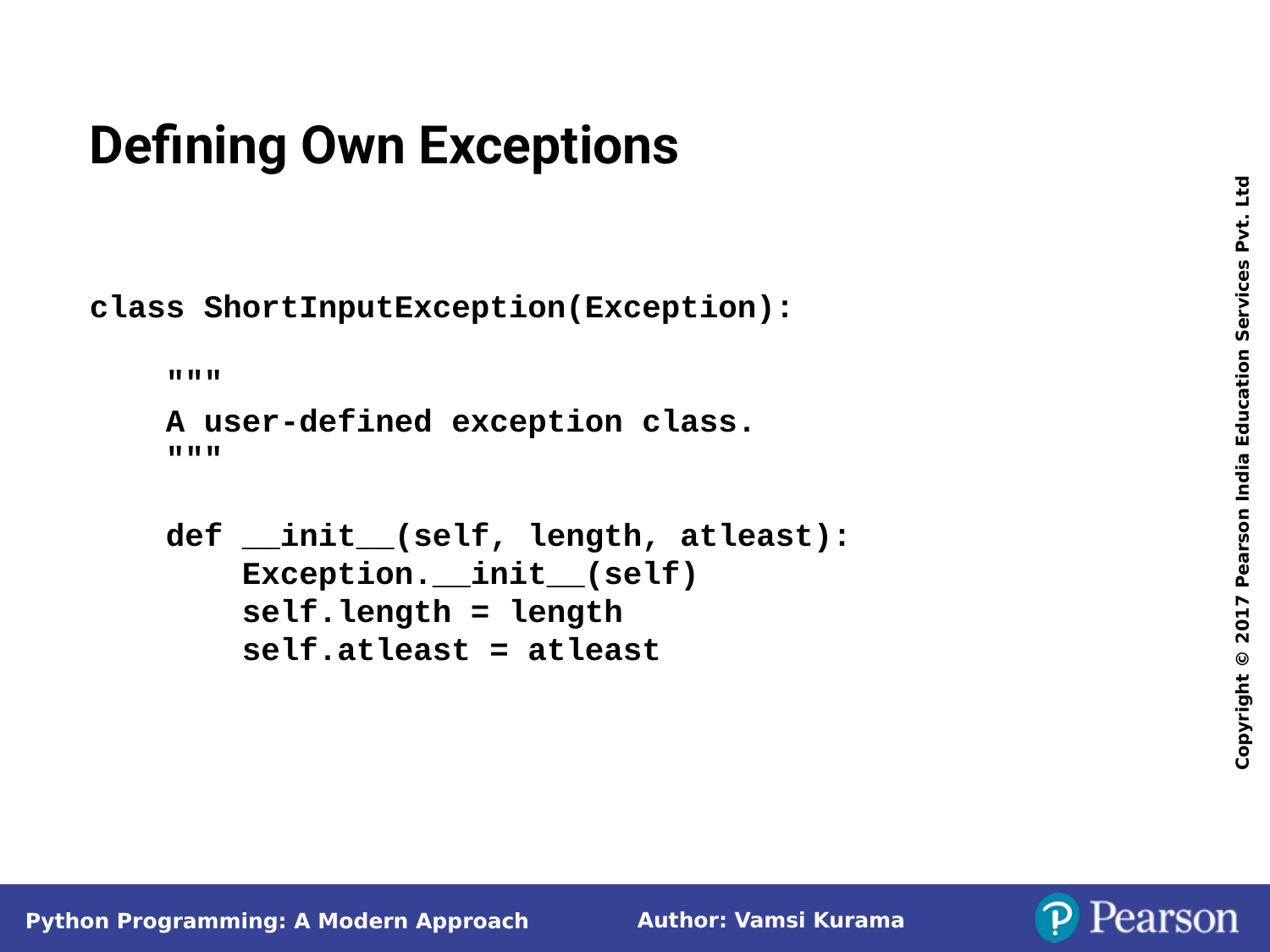

Defining Own Exceptions
class ShortInputException(Exception):

    """
    A user-defined exception class.
    """

    def __init__(self, length, atleast):
        Exception.__init__(self)
        self.length = length
        self.atleast = atleast